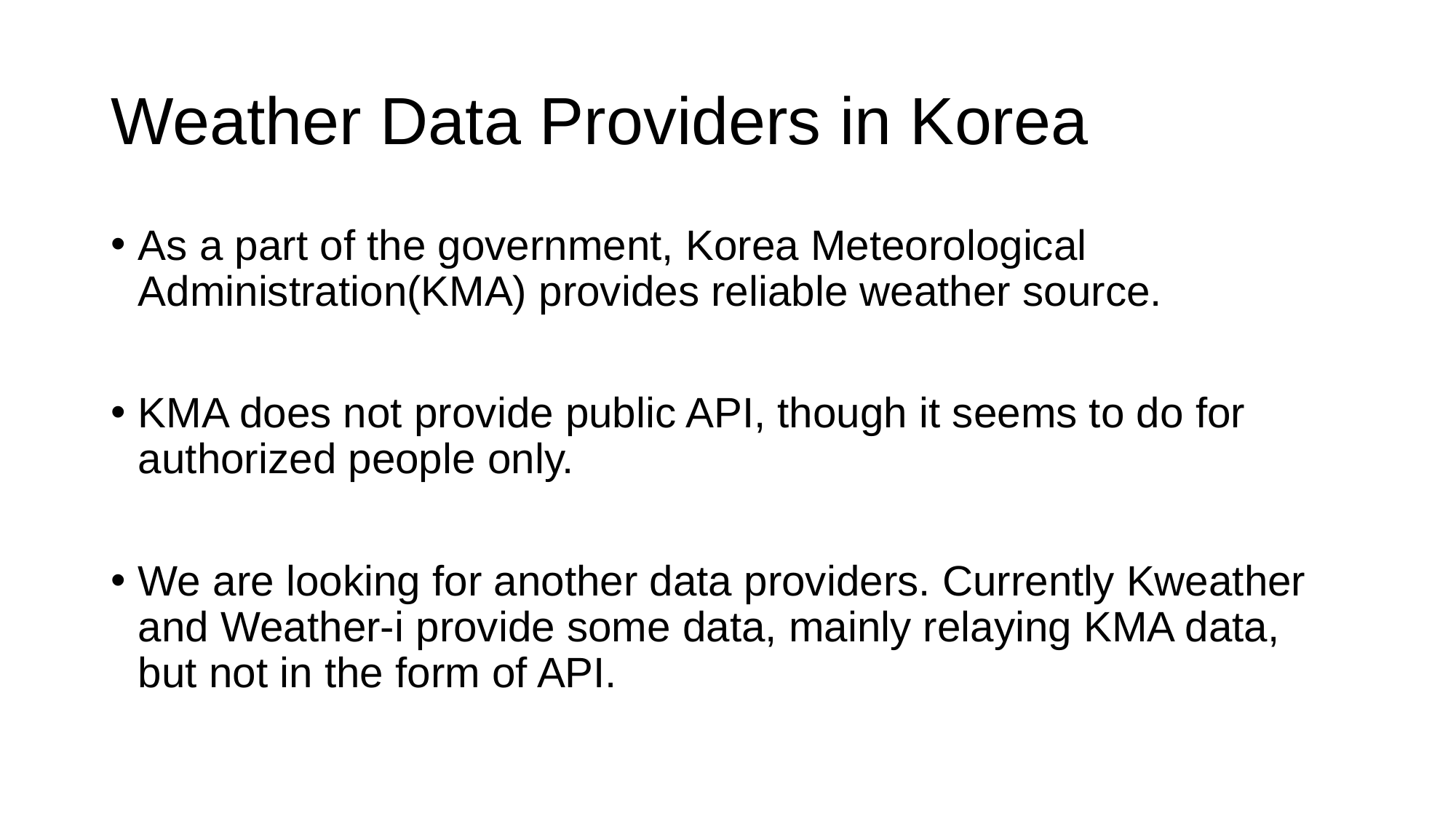

# Weather Data Providers in Korea
As a part of the government, Korea Meteorological Administration(KMA) provides reliable weather source.

KMA does not provide public API, though it seems to do for authorized people only.

We are looking for another data providers. Currently Kweather and Weather-i provide some data, mainly relaying KMA data, but not in the form of API.